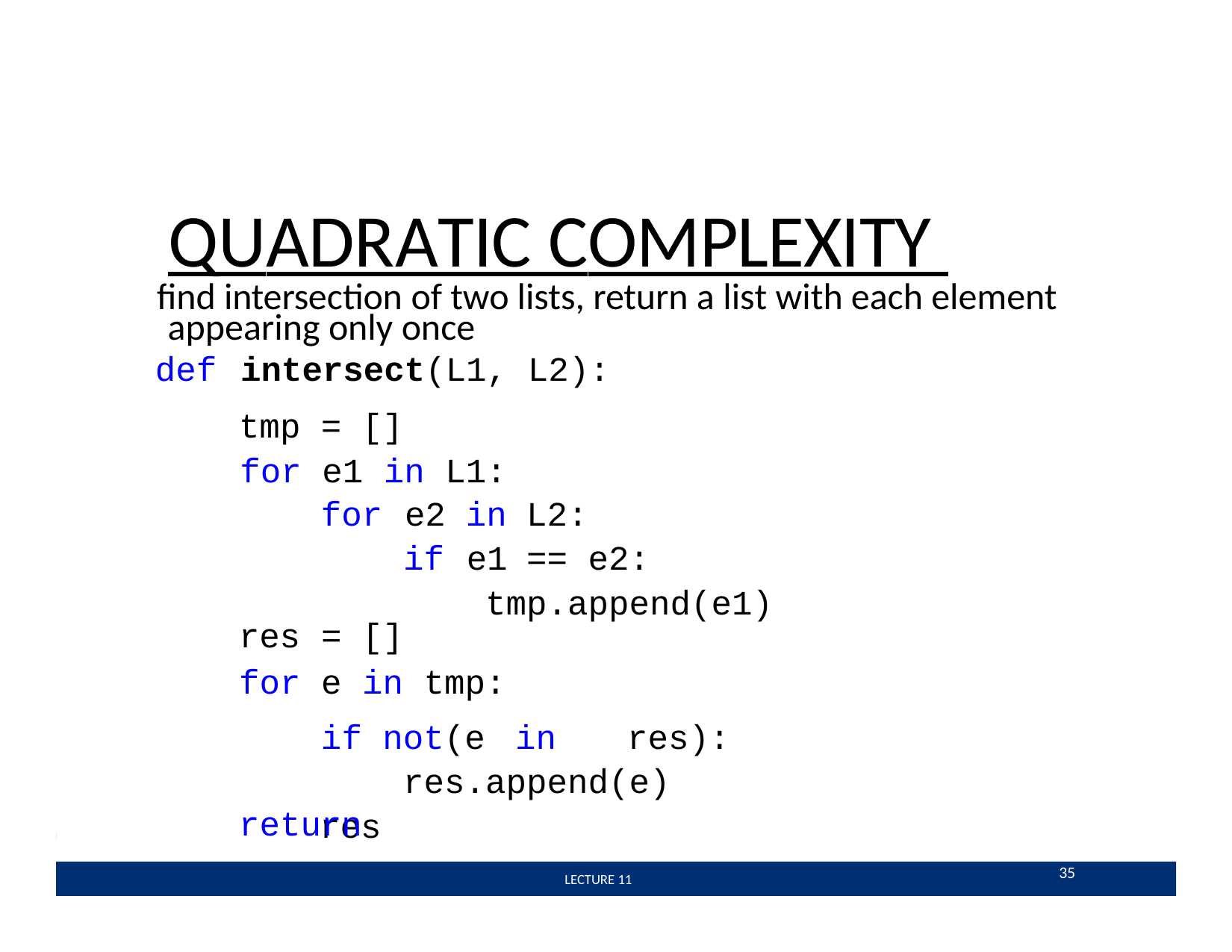

# QUADRATIC COMPLEXITY
ﬁnd intersection of two lists, return a list with each element appearing only once
def	intersect(L1, L2):
tmp = []
for	e1 in	L1:
in
for	e2
L2:
== e2:
if	e1
tmp.append(e1)
| res | = | [] |  |
| --- | --- | --- | --- |
| for | e | in | tmp: |
if not(e	in	res): res.append(e)
res
return
35
 LECTURE 11